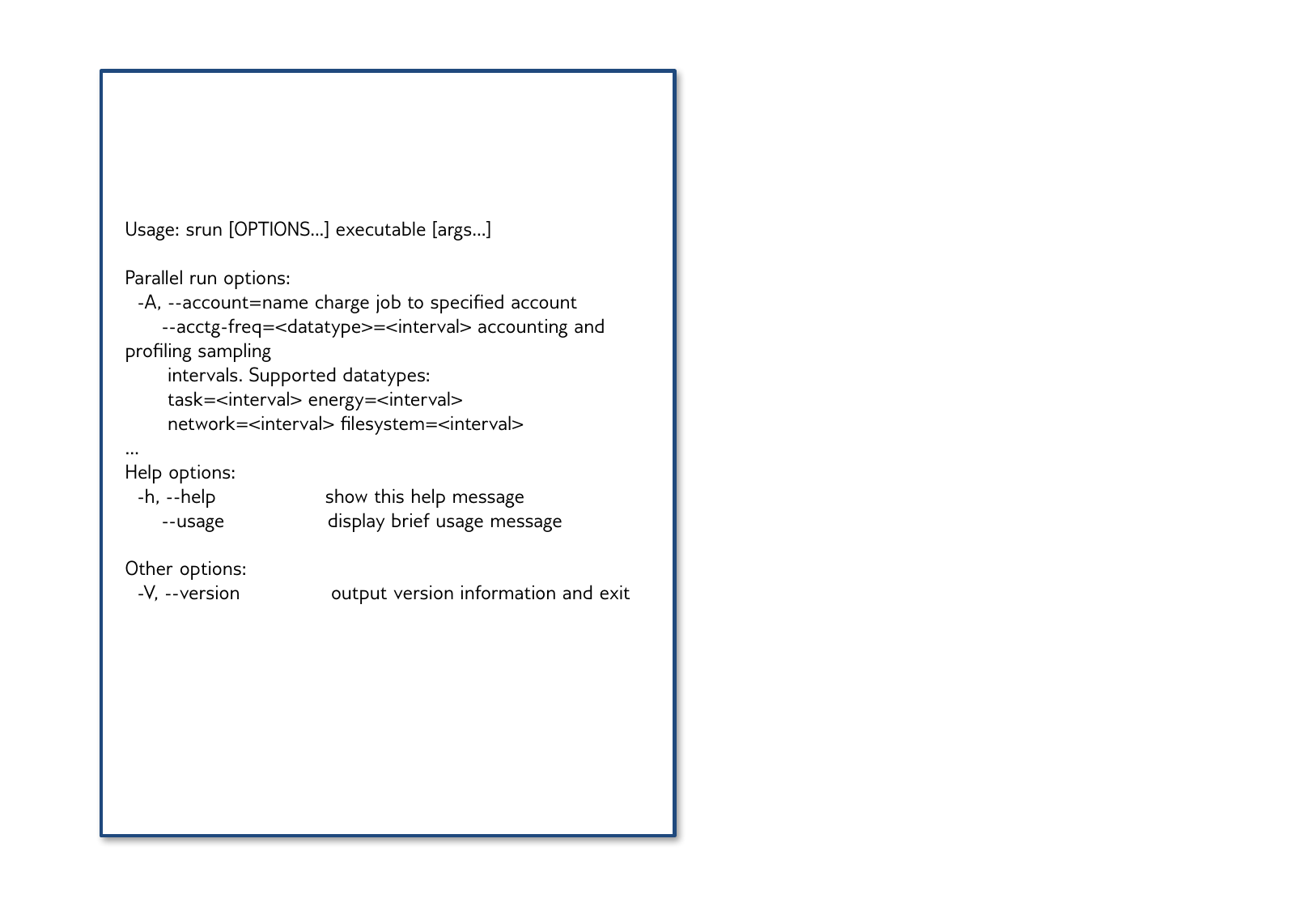

Usage: srun [OPTIONS...] executable [args...]

Parallel run options:
  -A, --account=name charge job to specified account
      --acctg-freq=<datatype>=<interval> accounting and profiling sampling
       intervals. Supported datatypes:
       task=<interval> energy=<interval>
       network=<interval> filesystem=<interval>
…
Help options:
  -h, --help                  show this help message
      --usage                 display brief usage message

Other options:
  -V, --version               output version information and exit